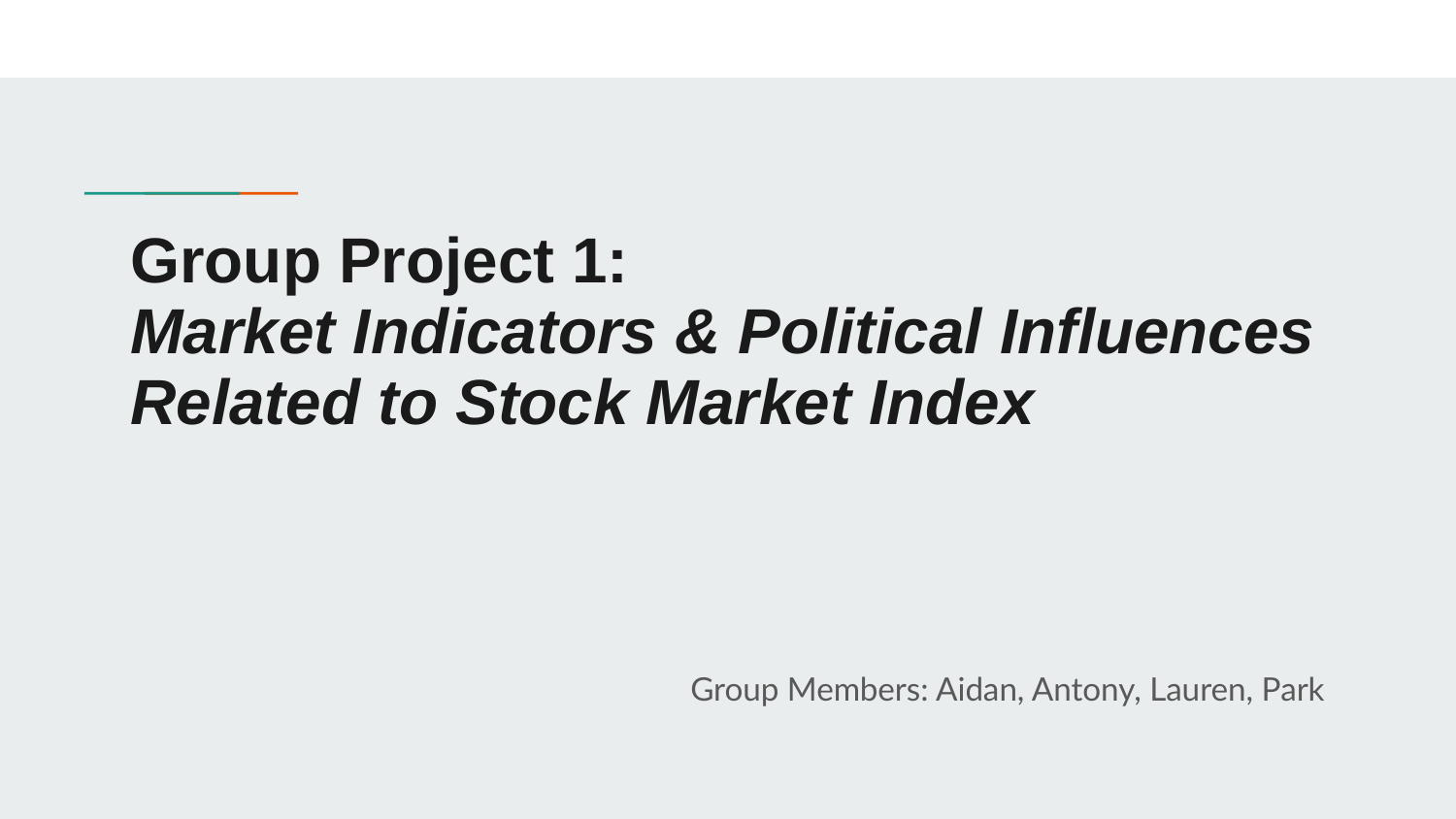

# Group Project 1:
Market Indicators & Political Influences Related to Stock Market Index
Group Members: Aidan, Antony, Lauren, Park